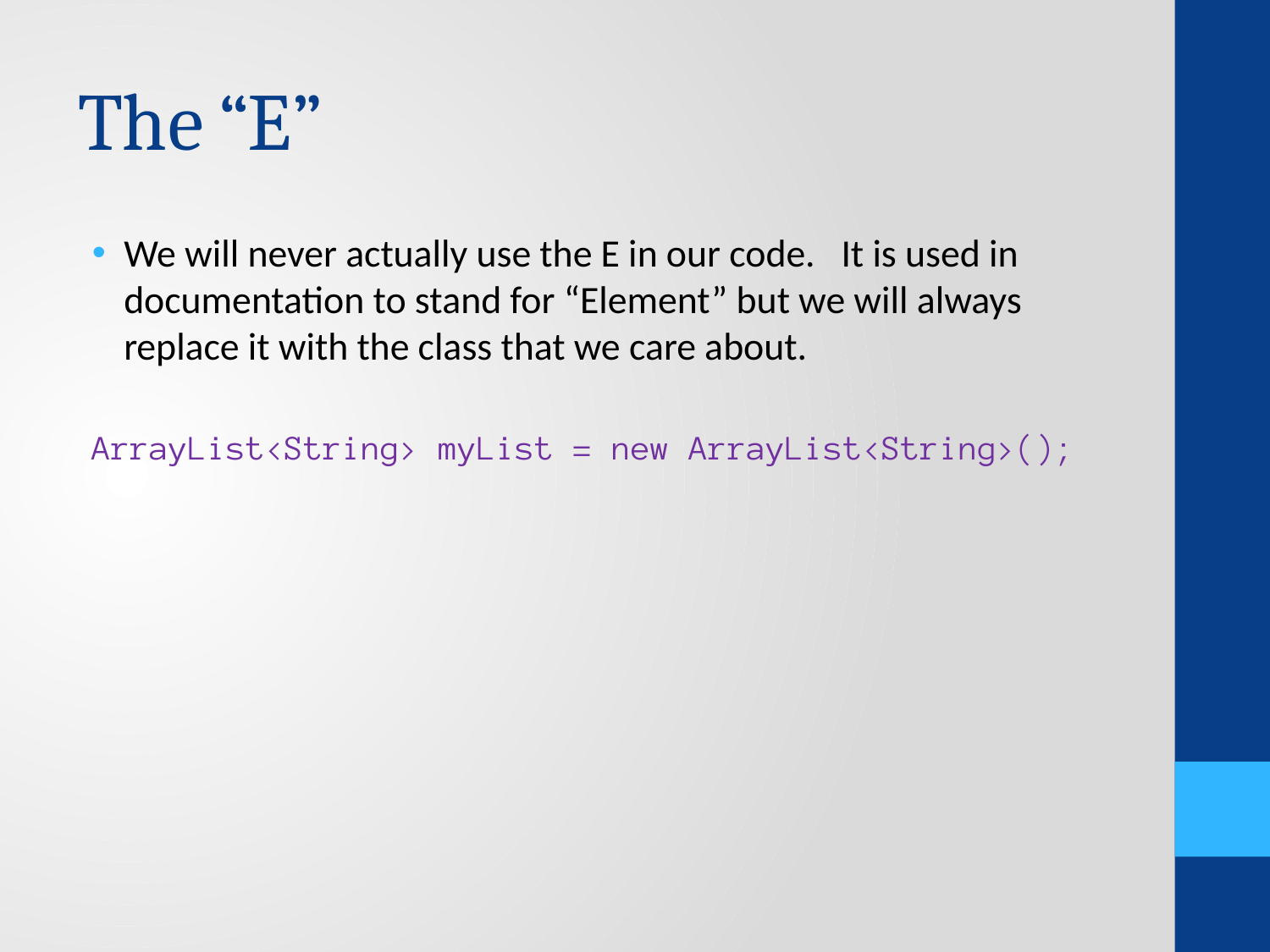

# The “E”
We will never actually use the E in our code.   It is used in documentation to stand for “Element” but we will always replace it with the class that we care about.

ArrayList<String> myList = new ArrayList<String>();